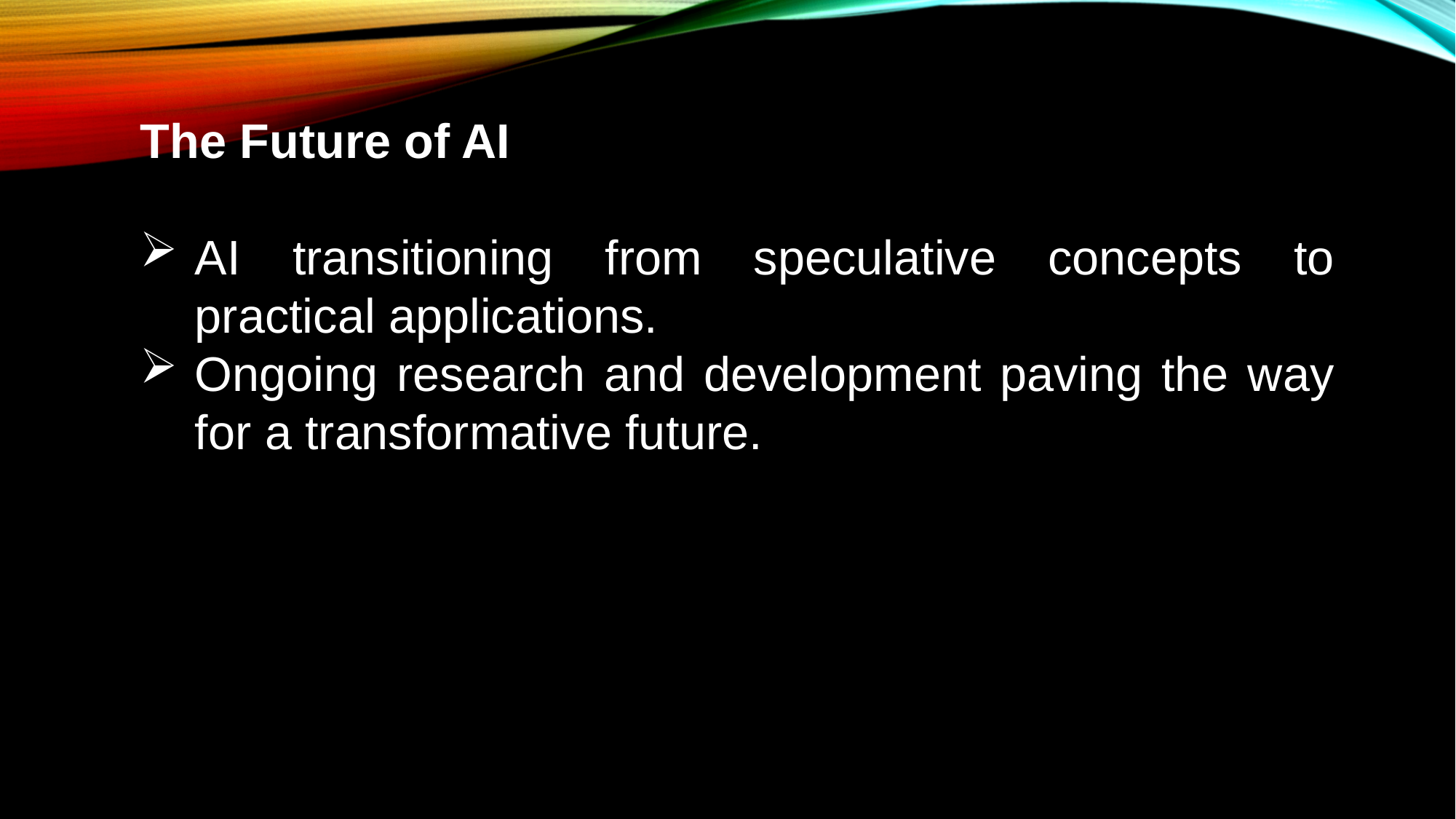

The Future of AI

AI transitioning from speculative concepts to practical applications.
Ongoing research and development paving the way for a transformative future.